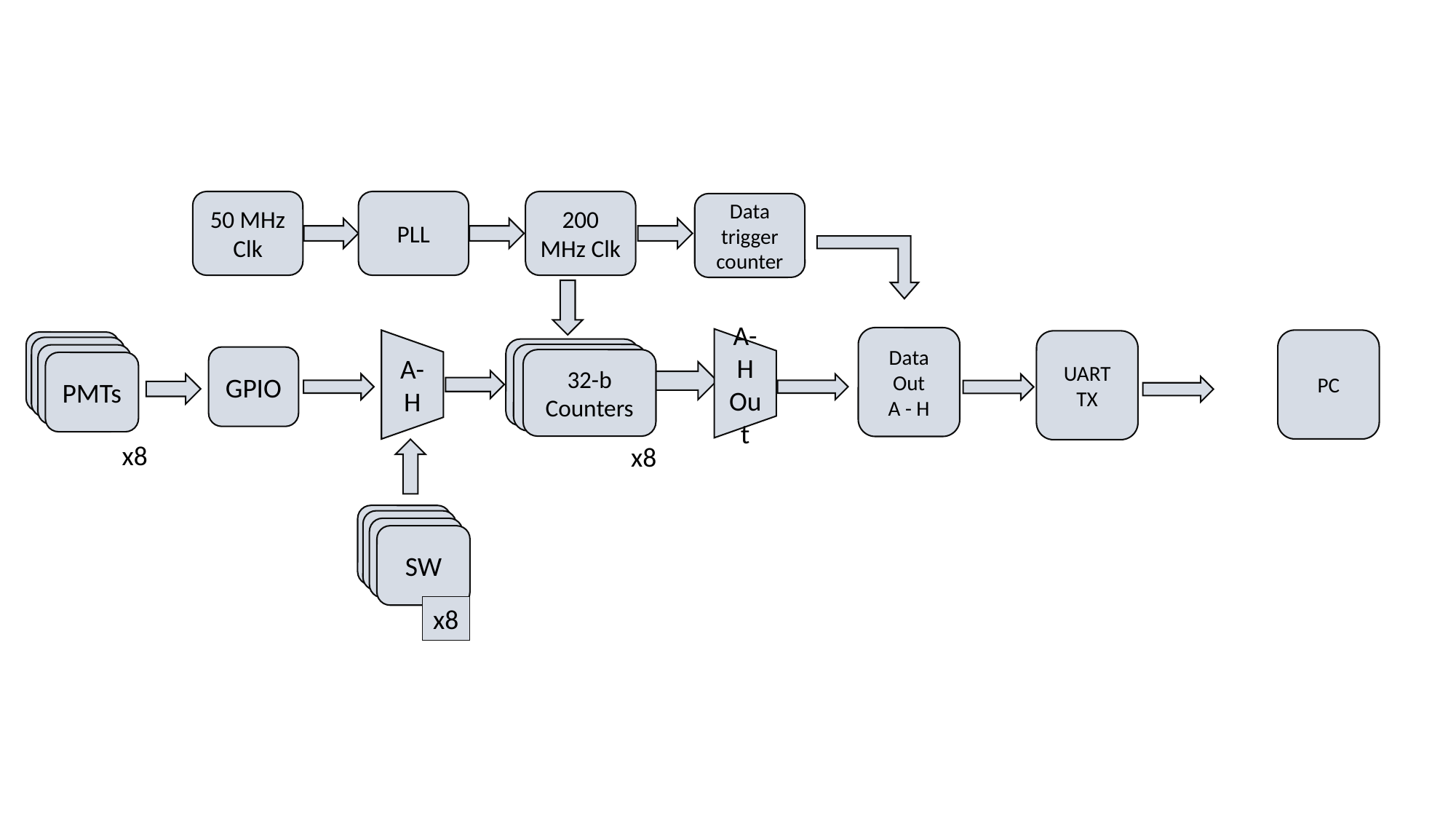

50 MHz Clk
PLL
200 MHz Clk
Data trigger counter

Data Out
A - H
PC
UART TX
GPIO
GPIO
GPIO
PMTs
32-b Counters
32-b Counters
GPIO
32-b Counters
A-H Out
A-H

x8
x8

GPIO
GPIO
GPIO
SW
x8